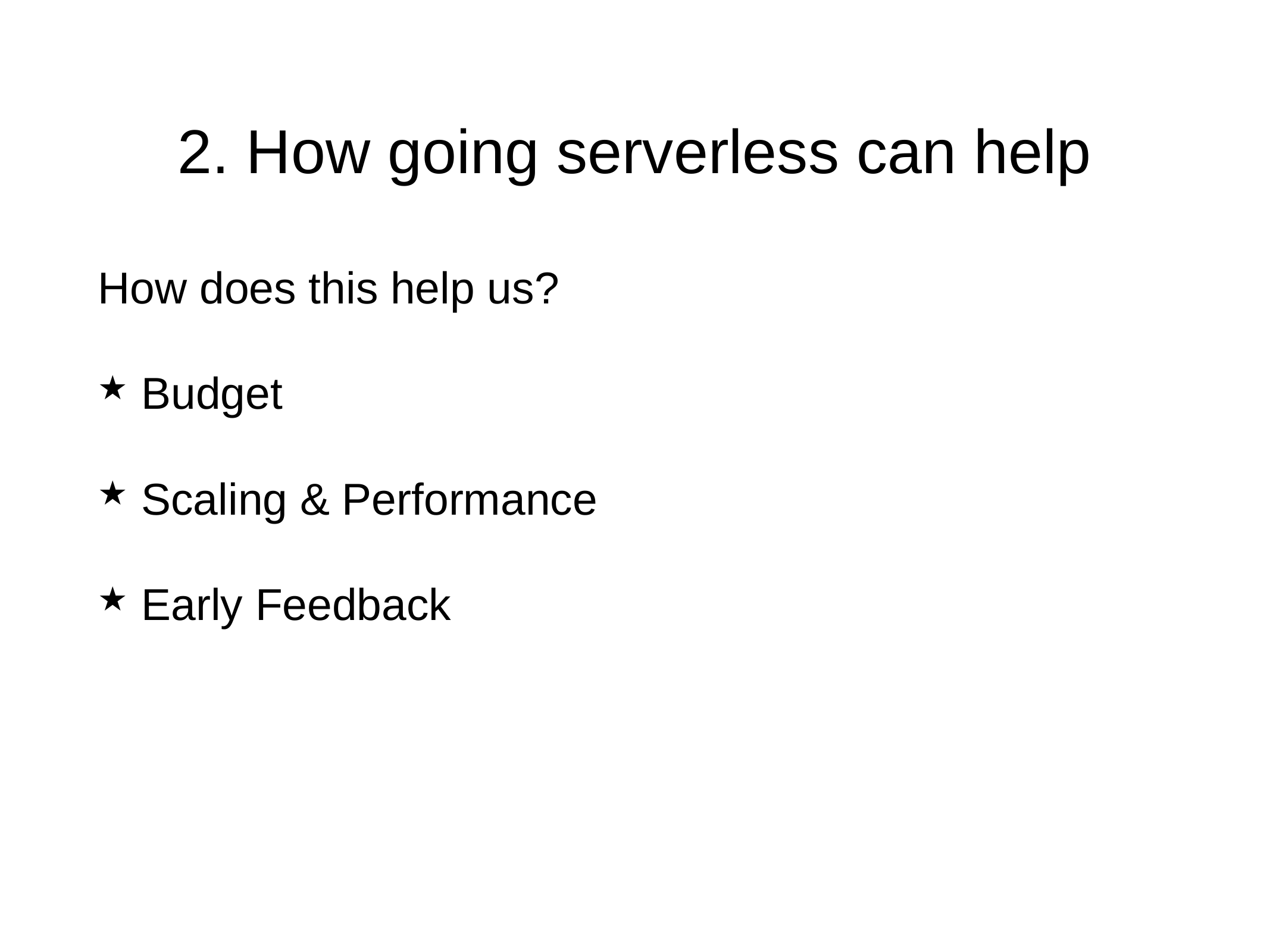

# 2. How going serverless can help
How does this help us?
Budget
Scaling & Performance
Early Feedback